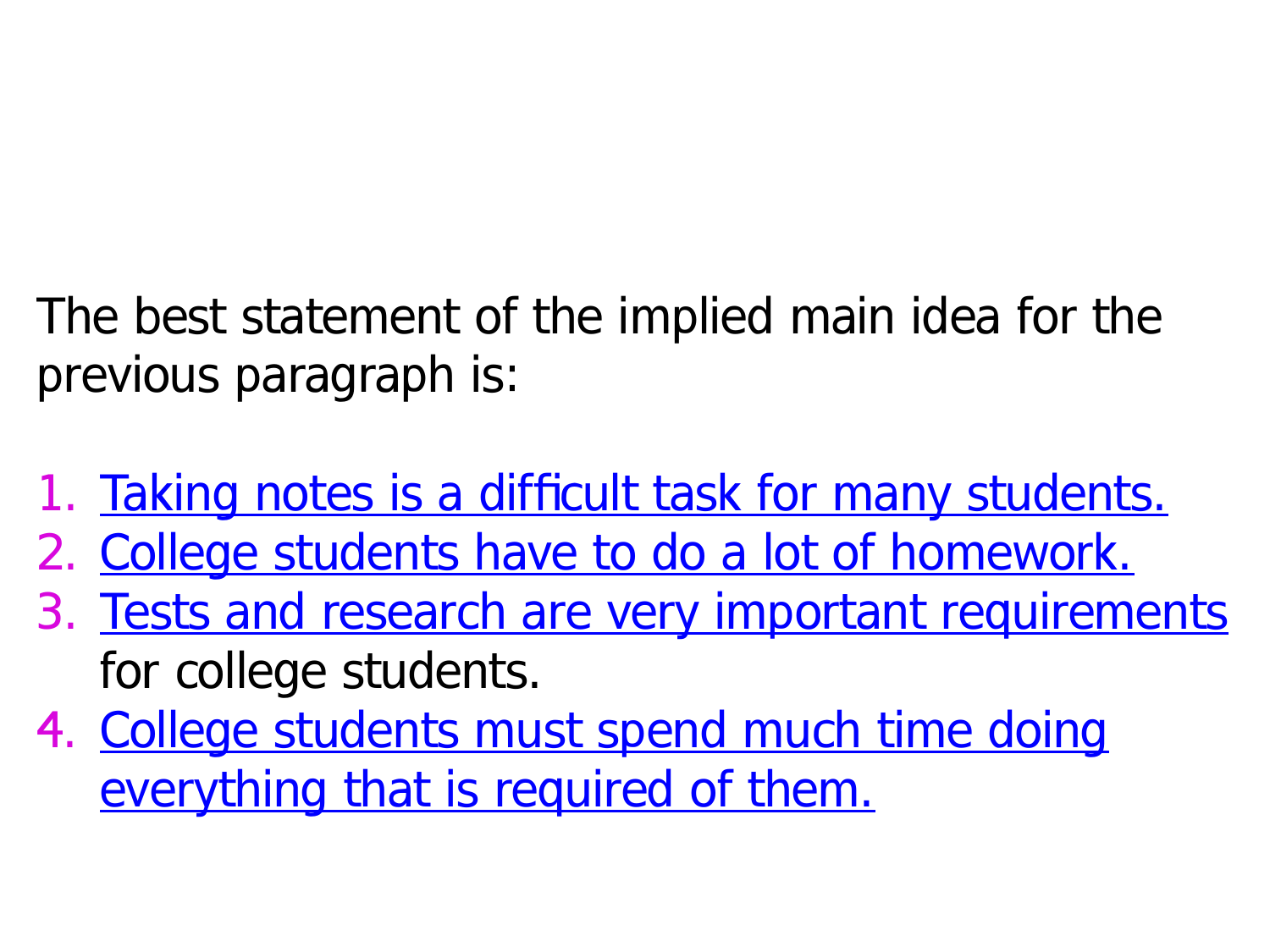

The best statement of the implied main idea for the
previous paragraph is:

Taking notes is a difficult task for many students.
College students have to do a lot of homework.
Tests and research are very important requirements
for college students.
College students must spend much time doing
everything that is required of them.